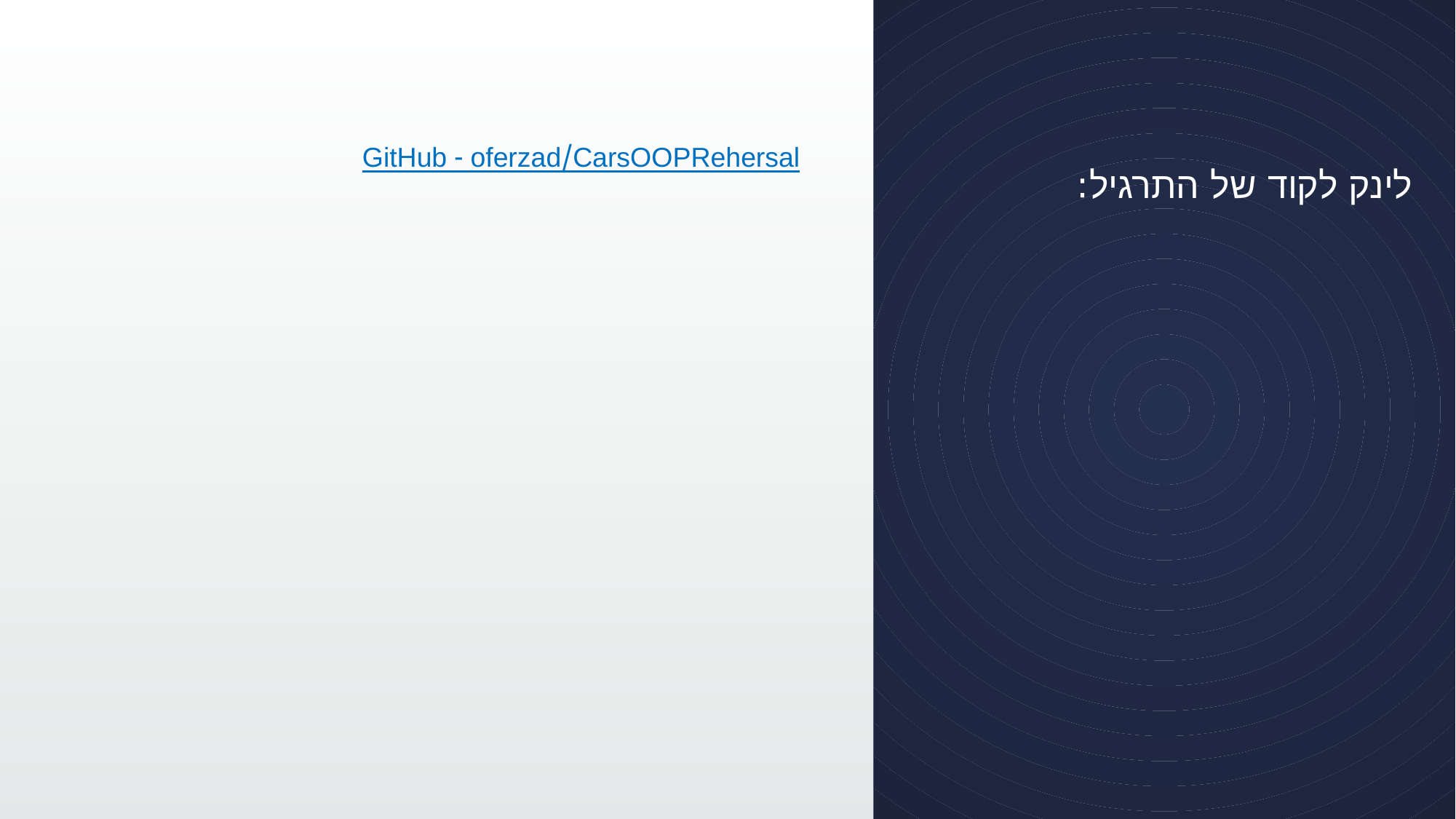

# לינק לקוד של התרגיל:
GitHub - oferzad/CarsOOPRehersal